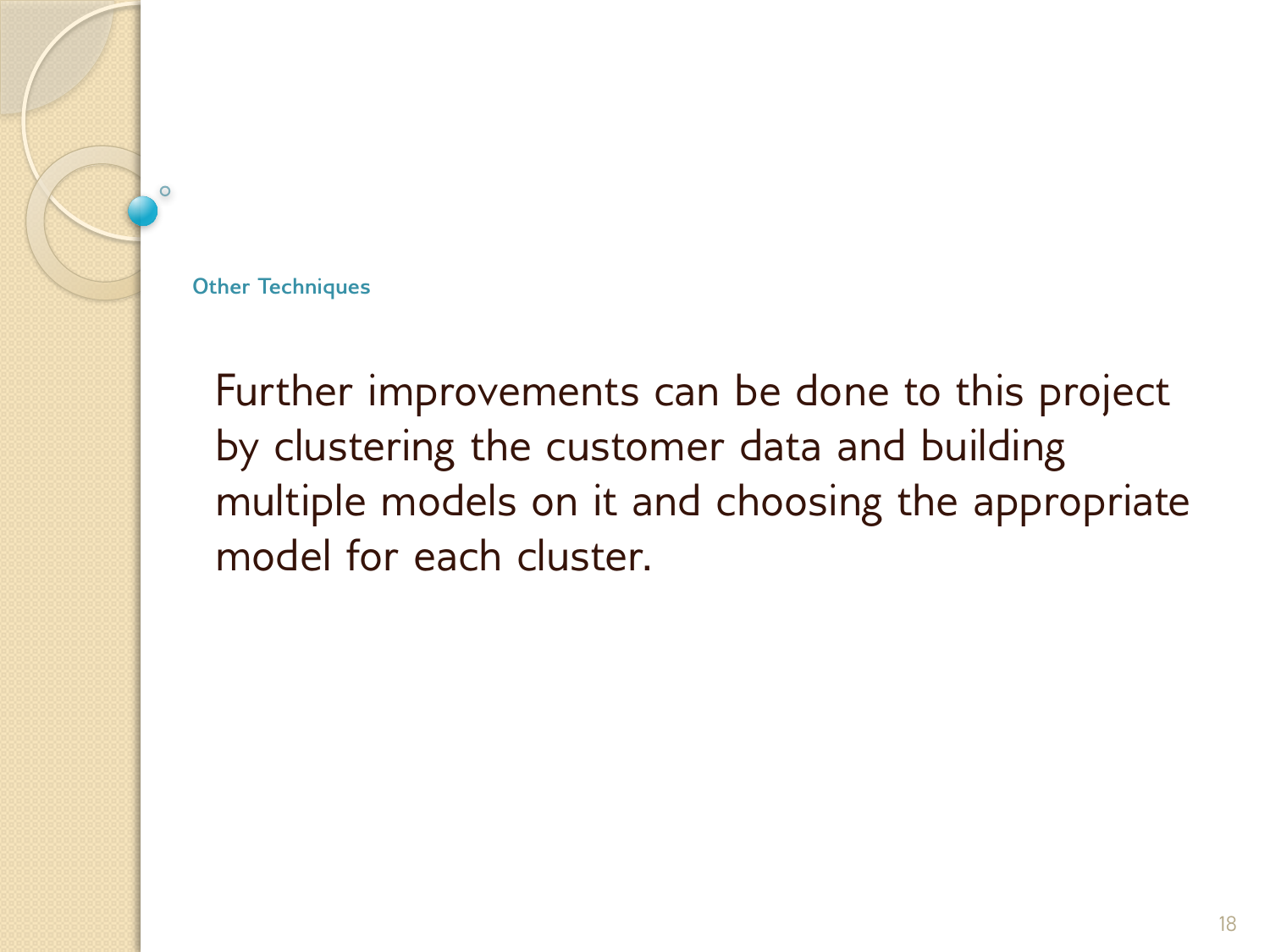

# Other Techniques
Further improvements can be done to this project by clustering the customer data and building multiple models on it and choosing the appropriate model for each cluster.

18